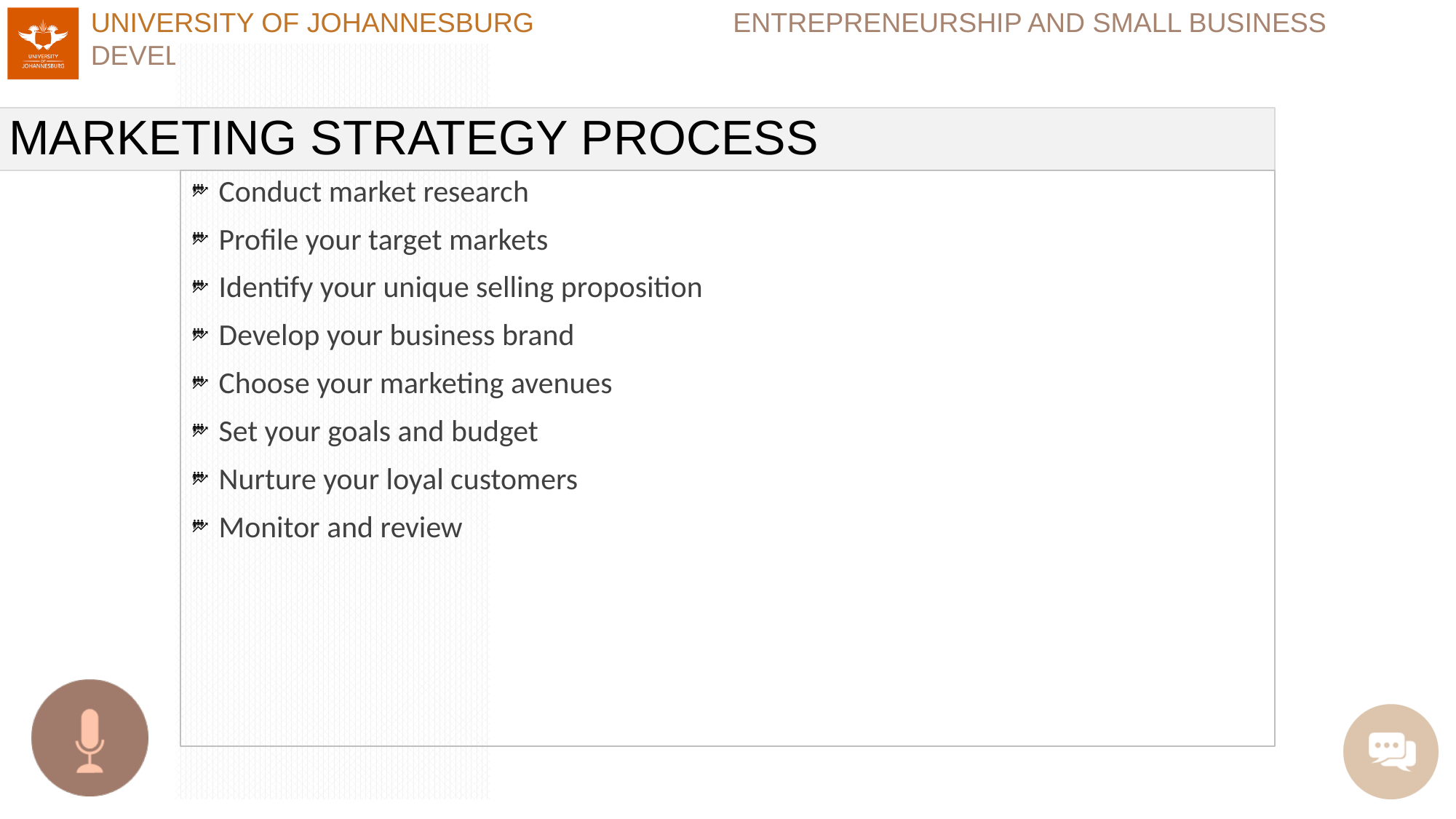

# MARKETING STRATEGY PROCESS
Conduct market research
Profile your target markets
Identify your unique selling proposition
Develop your business brand
Choose your marketing avenues
Set your goals and budget
Nurture your loyal customers
Monitor and review